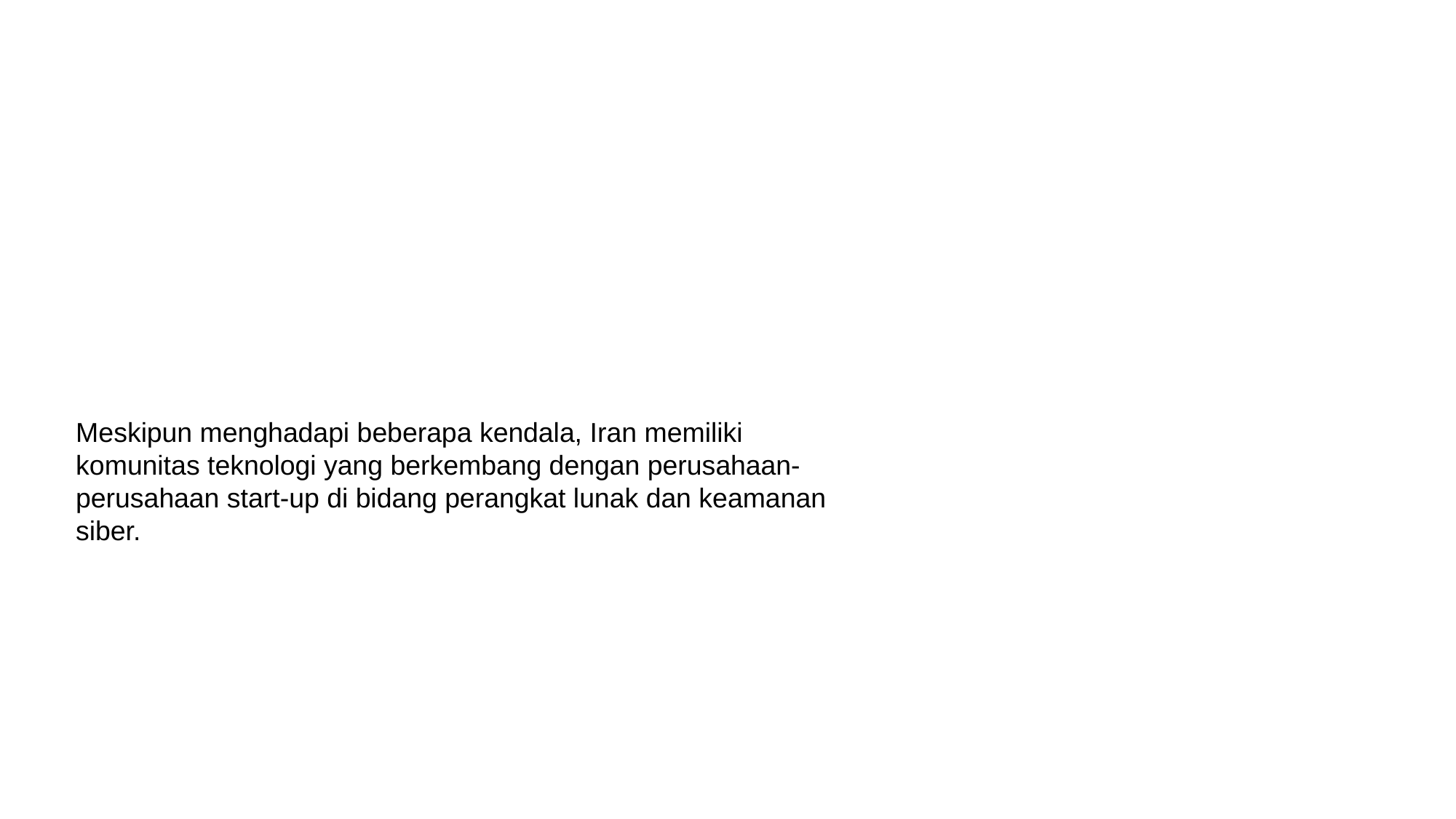

Meskipun menghadapi beberapa kendala, Iran memiliki komunitas teknologi yang berkembang dengan perusahaan-perusahaan start-up di bidang perangkat lunak dan keamanan siber.